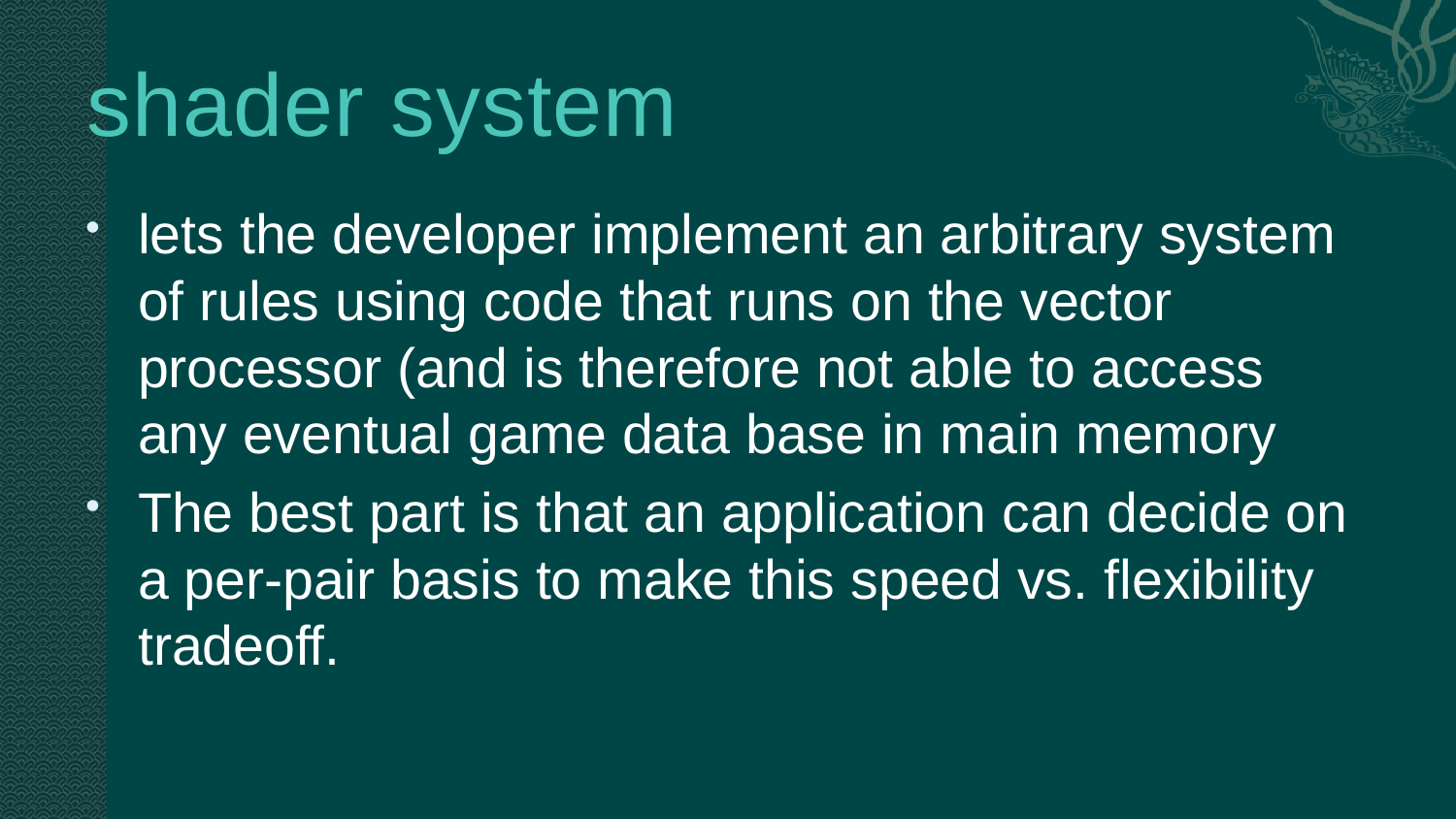

# shader system
lets the developer implement an arbitrary system of rules using code that runs on the vector processor (and is therefore not able to access any eventual game data base in main memory
The best part is that an application can decide on a per-pair basis to make this speed vs. flexibility tradeoff.